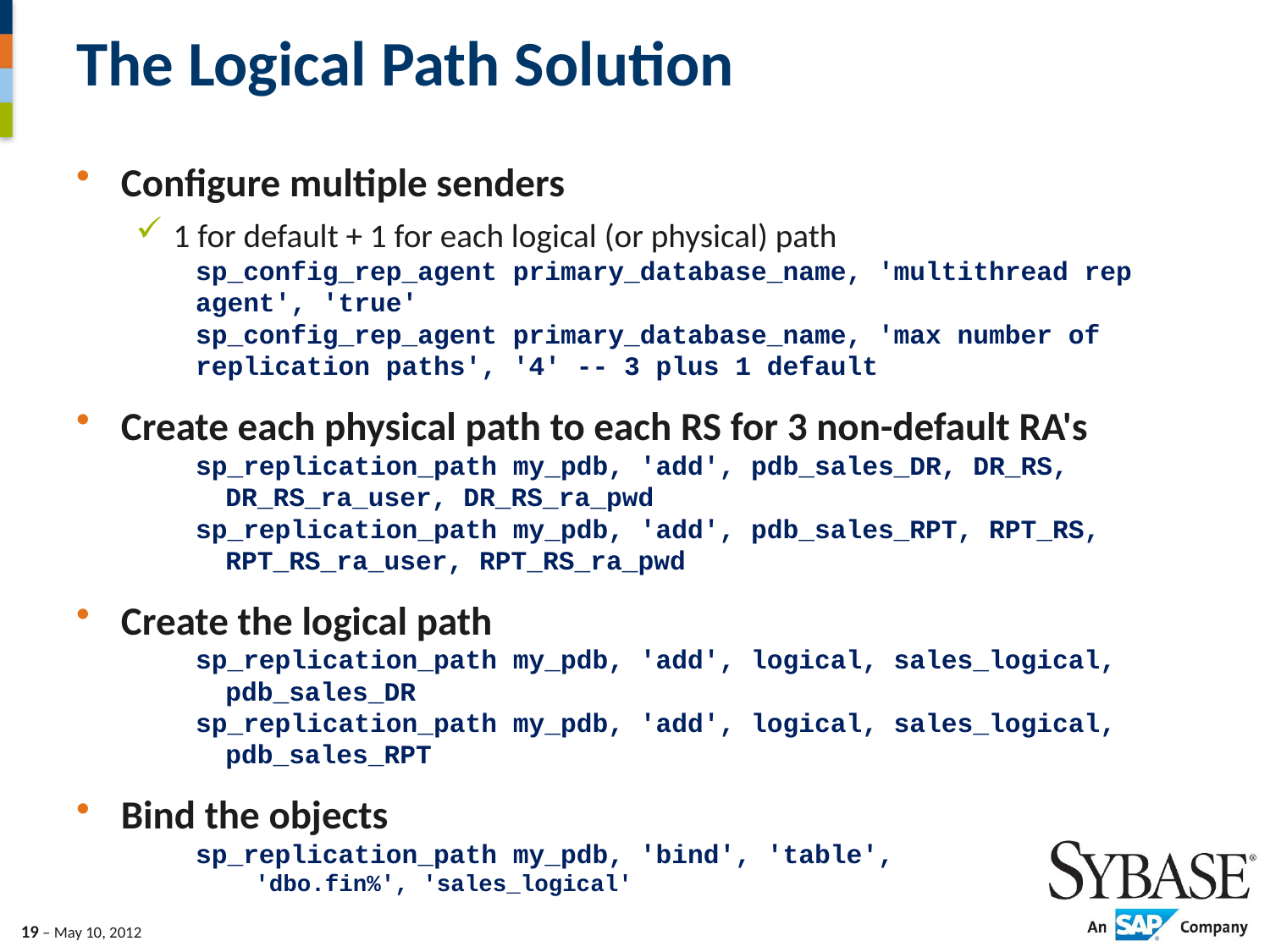

# The Logical Path Solution
Configure multiple senders
1 for default + 1 for each logical (or physical) path
sp_config_rep_agent primary_database_name, 'multithread rep agent', 'true'
sp_config_rep_agent primary_database_name, 'max number of replication paths', '4' -- 3 plus 1 default
Create each physical path to each RS for 3 non-default RA's
sp_replication_path my_pdb, 'add', pdb_sales_DR, DR_RS, DR_RS_ra_user, DR_RS_ra_pwd
sp_replication_path my_pdb, 'add', pdb_sales_RPT, RPT_RS, RPT_RS_ra_user, RPT_RS_ra_pwd
Create the logical path
sp_replication_path my_pdb, 'add', logical, sales_logical, pdb_sales_DR
sp_replication_path my_pdb, 'add', logical, sales_logical, pdb_sales_RPT
Bind the objects
sp_replication_path my_pdb, 'bind', 'table',
'dbo.fin%', 'sales_logical'